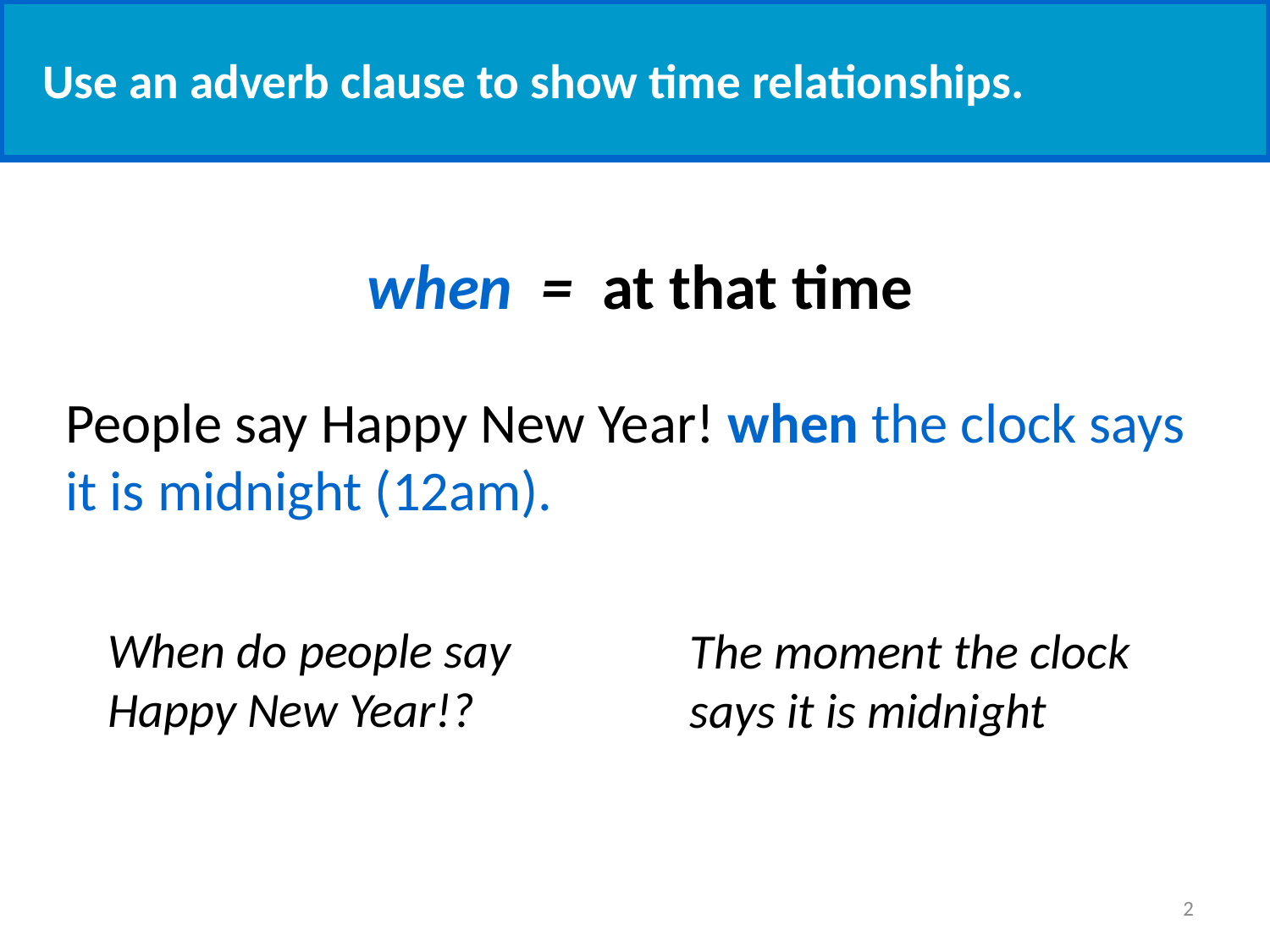

# Use an adverb clause to show time relationships.
when  =  at that time
People say Happy New Year! when the clock says it is midnight (12am).
When do people say Happy New Year!?
The moment the clock says it is midnight
2